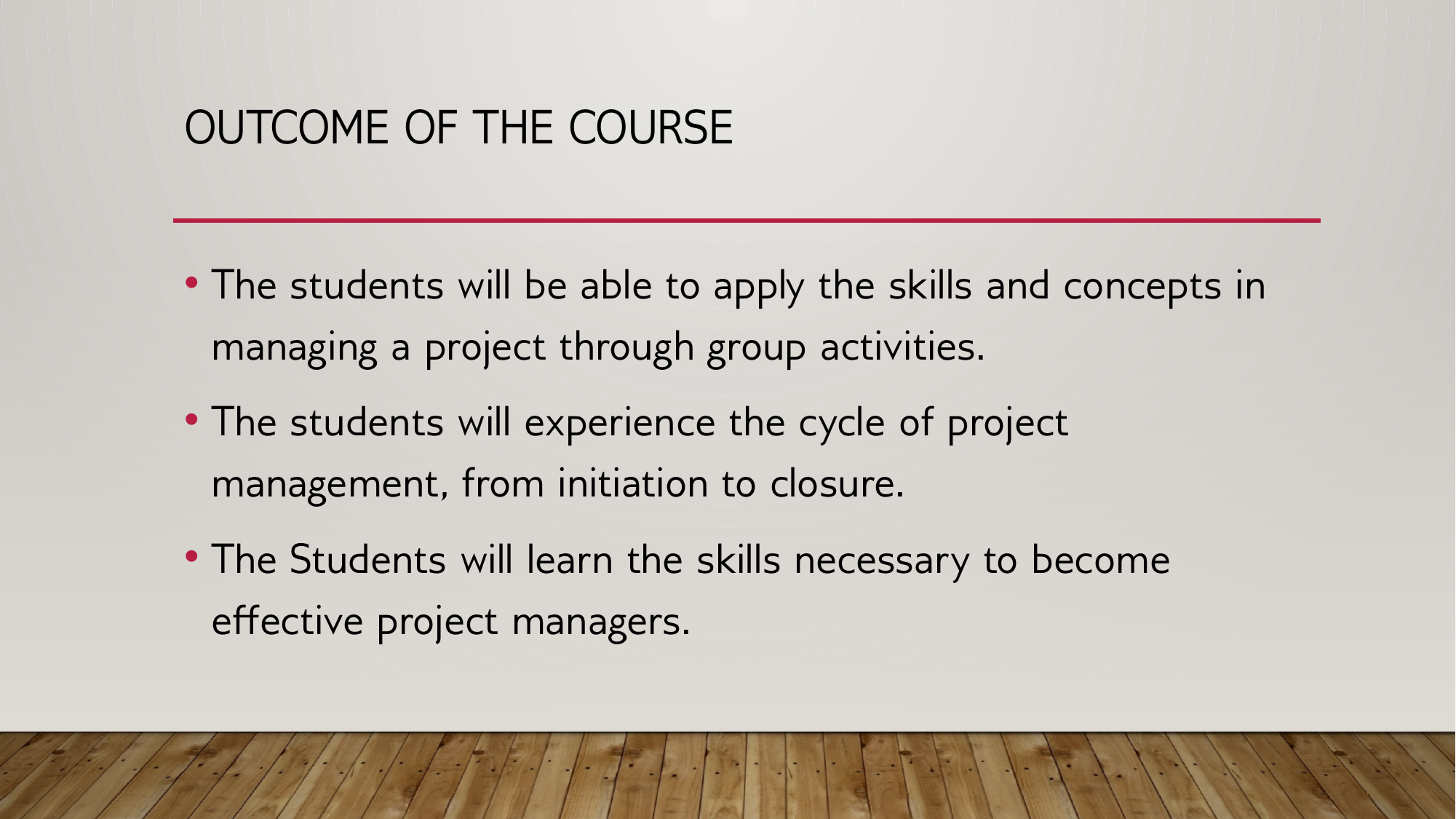

# OUTCOME OF THE COURSE
The students will be able to apply the skills and concepts in managing a project through group activities.
The students will experience the cycle of project management, from initiation to closure.
The Students will learn the skills necessary to become effective project managers.